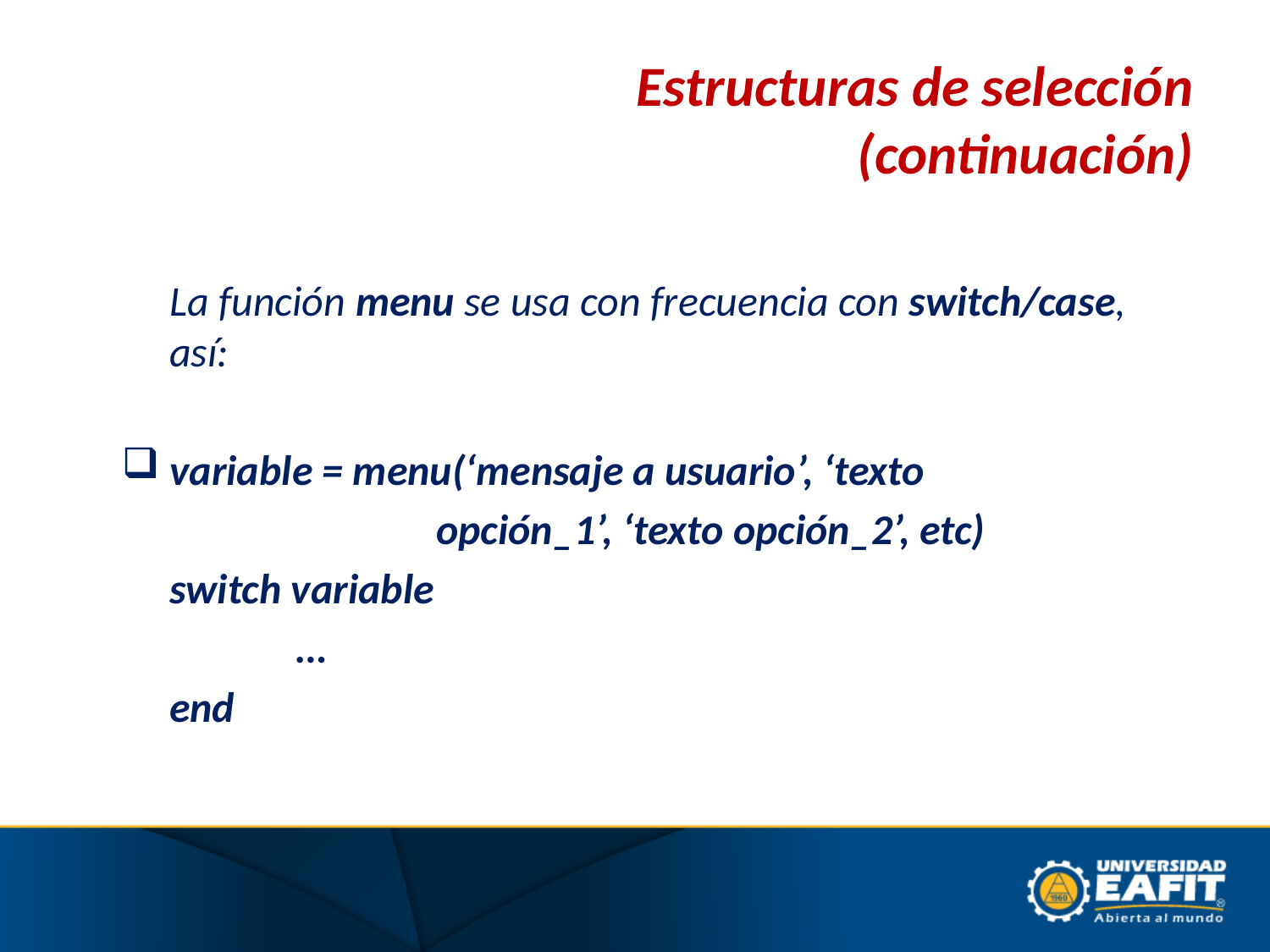

# Estructuras de selección (continuación)
	La función menu se usa con frecuencia con switch/case, así:

variable = menu(‘mensaje a usuario’, ‘texto
                                 opción_1’, ‘texto opción_2’, etc)
	switch variable
		…
	end